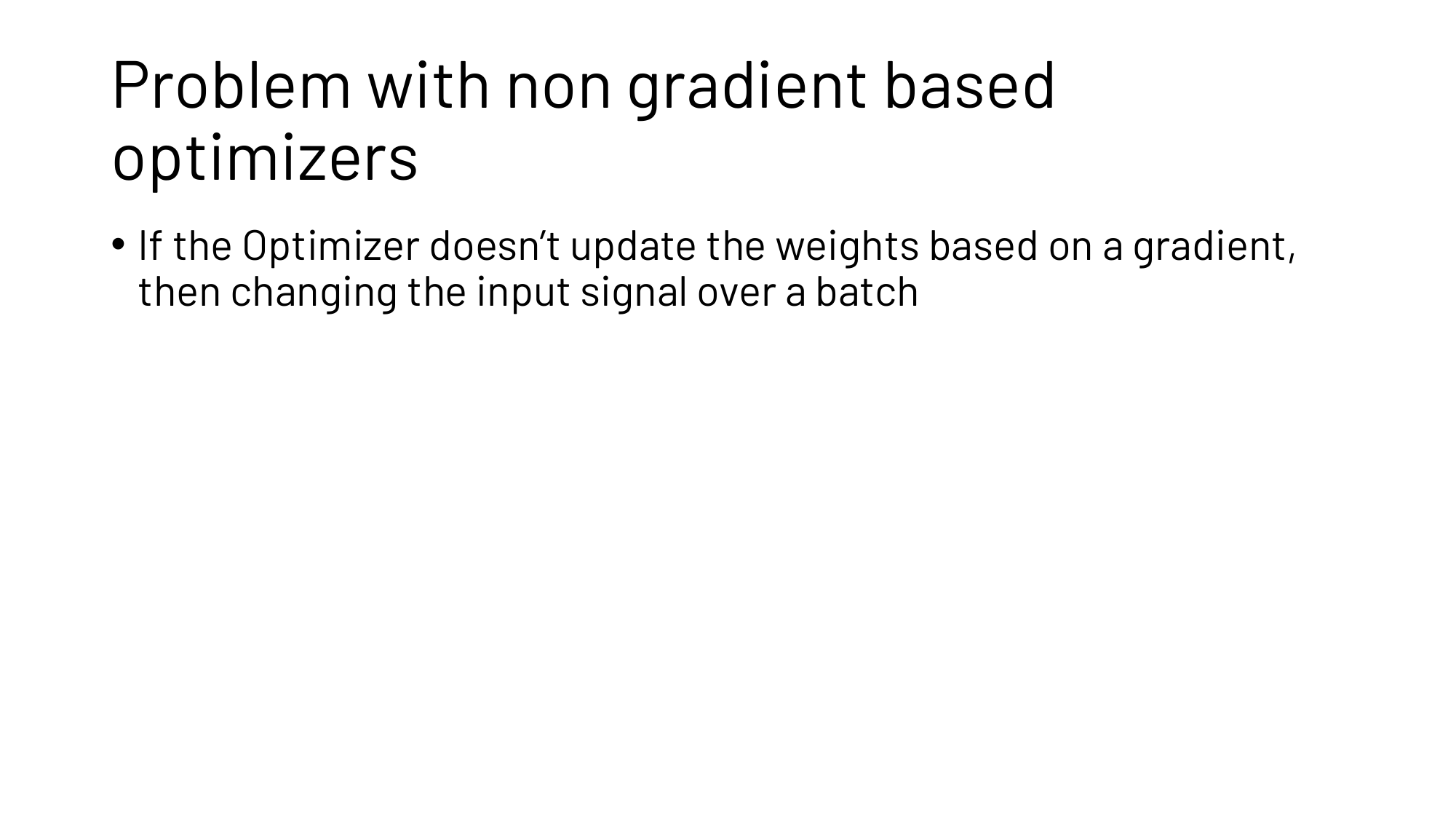

# Problem with non gradient based optimizers
If the Optimizer doesn’t update the weights based on a gradient, then changing the input signal over a batch